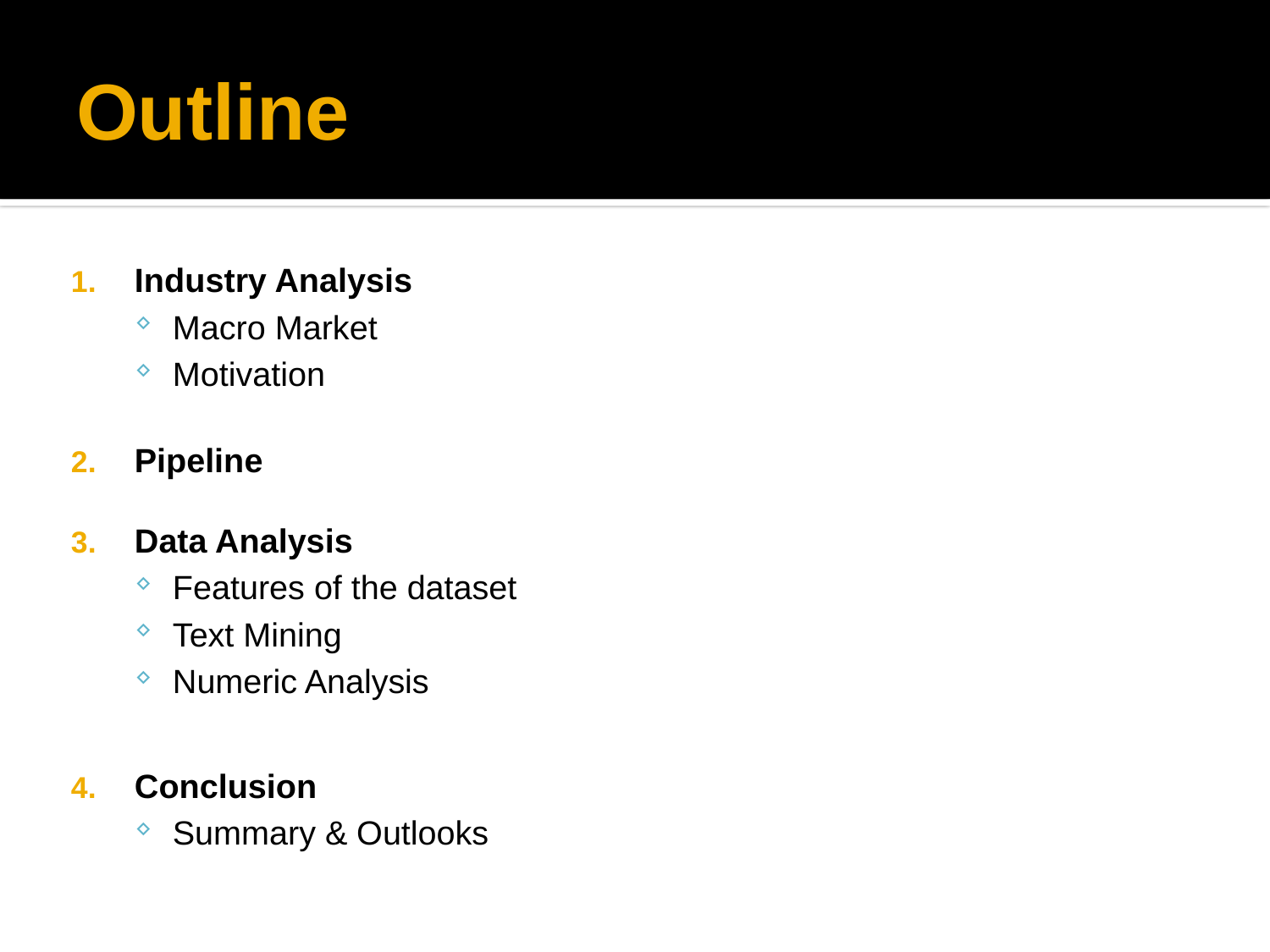

# Outline
Industry Analysis
Macro Market
Motivation

Pipeline

Data Analysis
Features of the dataset
Text Mining
Numeric Analysis

Conclusion
Summary & Outlooks